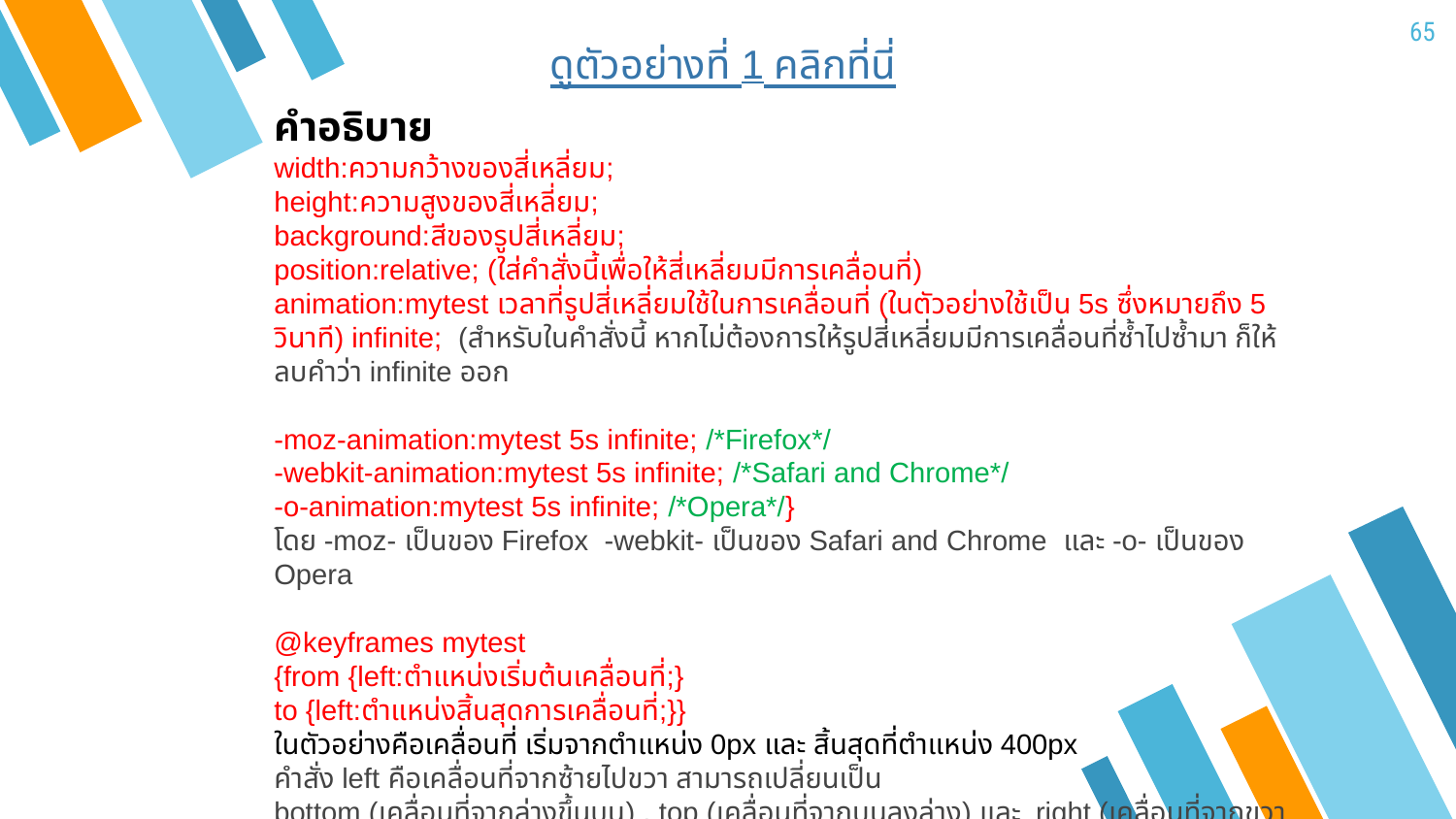

65
ดูตัวอย่างที่ 1 คลิกที่นี่
คำอธิบาย
width:ความกว้างของสี่เหลี่ยม;
height:ความสูงของสี่เหลี่ยม;
background:สีของรูปสี่เหลี่ยม;
position:relative; (ใส่คำสั่งนี้เพื่อให้สี่เหลี่ยมมีการเคลื่อนที่)
animation:mytest เวลาที่รูปสี่เหลี่ยมใช้ในการเคลื่อนที่ (ในตัวอย่างใช้เป็น 5s ซึ่งหมายถึง 5 วินาที) infinite;  (สำหรับในคำสั่งนี้ หากไม่ต้องการให้รูปสี่เหลี่ยมมีการเคลื่อนที่ซ้ำไปซ้ำมา ก็ให้ลบคำว่า infinite ออก
-moz-animation:mytest 5s infinite; /*Firefox*/
-webkit-animation:mytest 5s infinite; /*Safari and Chrome*/
-o-animation:mytest 5s infinite; /*Opera*/}
โดย -moz- เป็นของ Firefox  -webkit- เป็นของ Safari and Chrome  และ -o- เป็นของ Opera
@keyframes mytest
{from {left:ตำแหน่งเริ่มต้นเคลื่อนที่;}
to {left:ตำแหน่งสิ้นสุดการเคลื่อนที่;}}
ในตัวอย่างคือเคลื่อนที่ เริ่มจากตำแหน่ง 0px และ สิ้นสุดที่ตำแหน่ง 400px
คำสั่ง left คือเคลื่อนที่จากซ้ายไปขวา สามารถเปลี่ยนเป็น
bottom (เคลื่อนที่จากล่างขึ้นบน) , top (เคลื่อนที่จากบนลงล่าง) และ  right (เคลื่อนที่จากขวาไปซ้าย) ได้
เพื่อเปลี่ยนทิศทางการเคลื่อนที่